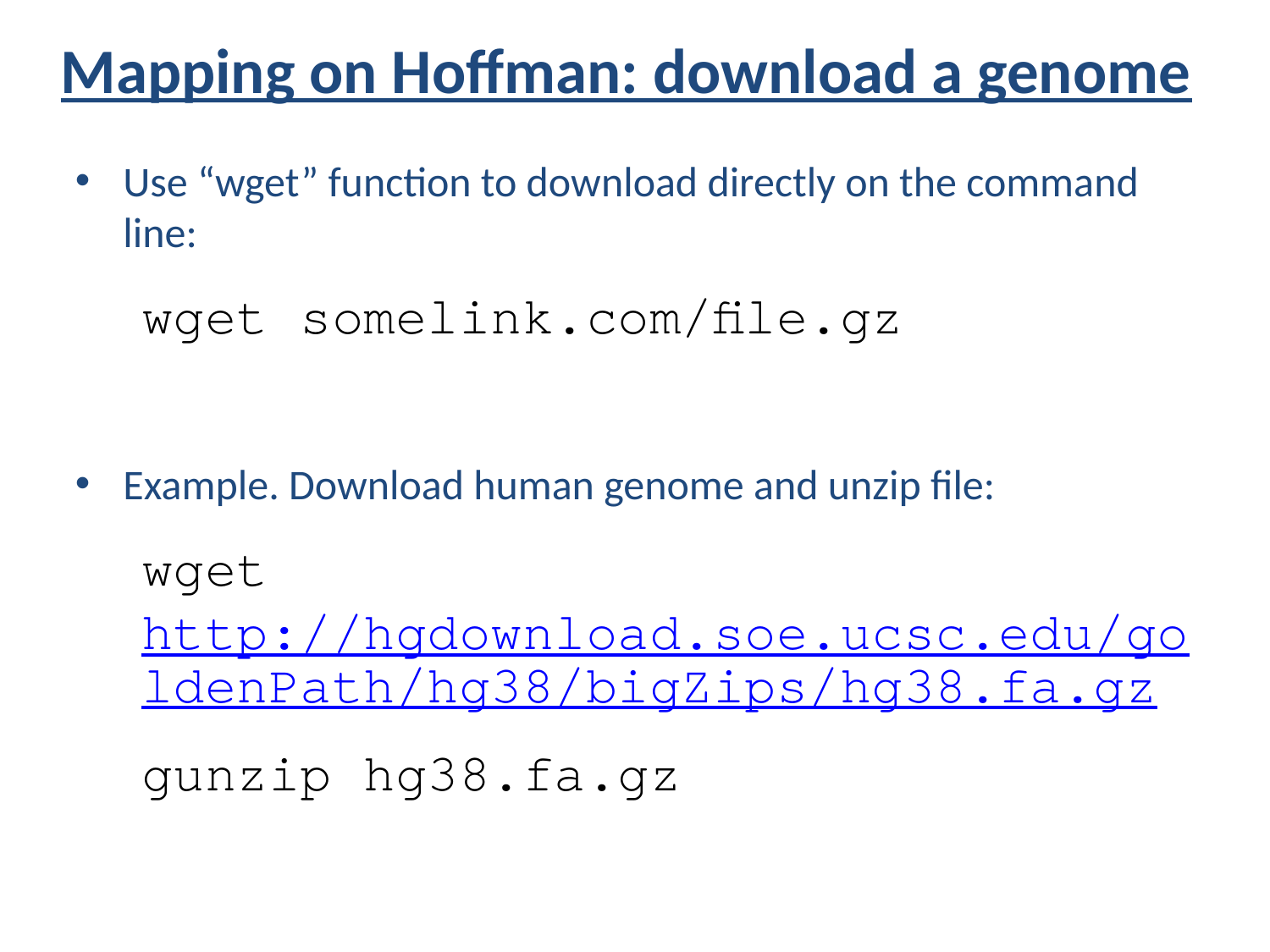

# Mapping on Hoffman: download a genome
Use “wget” function to download directly on the command line:
wget somelink.com/file.gz

Example. Download human genome and unzip file:
wget http://hgdownload.soe.ucsc.edu/goldenPath/hg38/bigZips/hg38.fa.gz
gunzip hg38.fa.gz